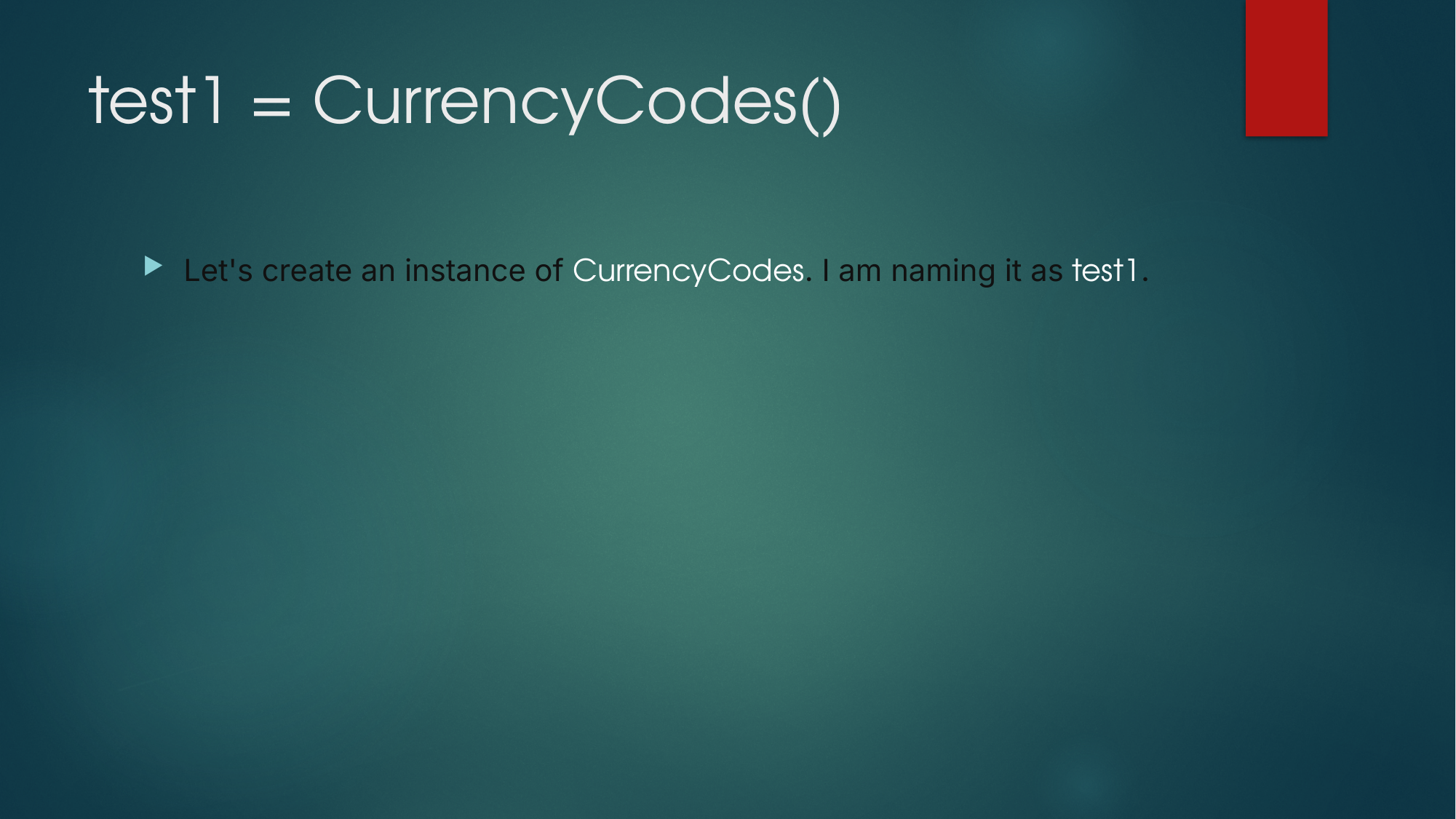

# test1 = CurrencyCodes()
Let's create an instance of CurrencyCodes. I am naming it as test1.